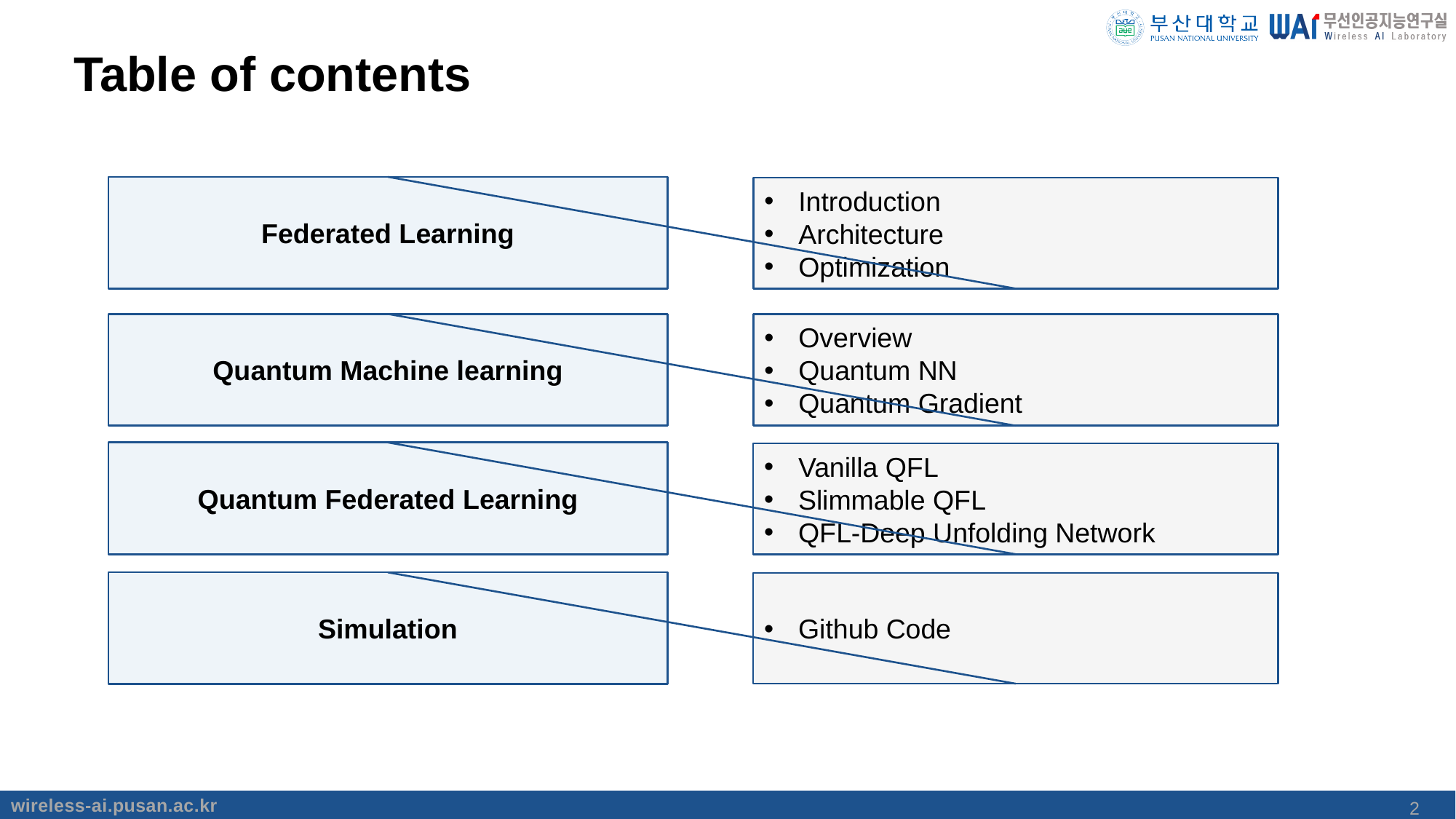

# Table of contents
Federated Learning
Introduction
Architecture
Optimization
Quantum Machine learning
Overview
Quantum NN
Quantum Gradient
Quantum Federated Learning
Vanilla QFL
Slimmable QFL
QFL-Deep Unfolding Network
Simulation
Github Code
2